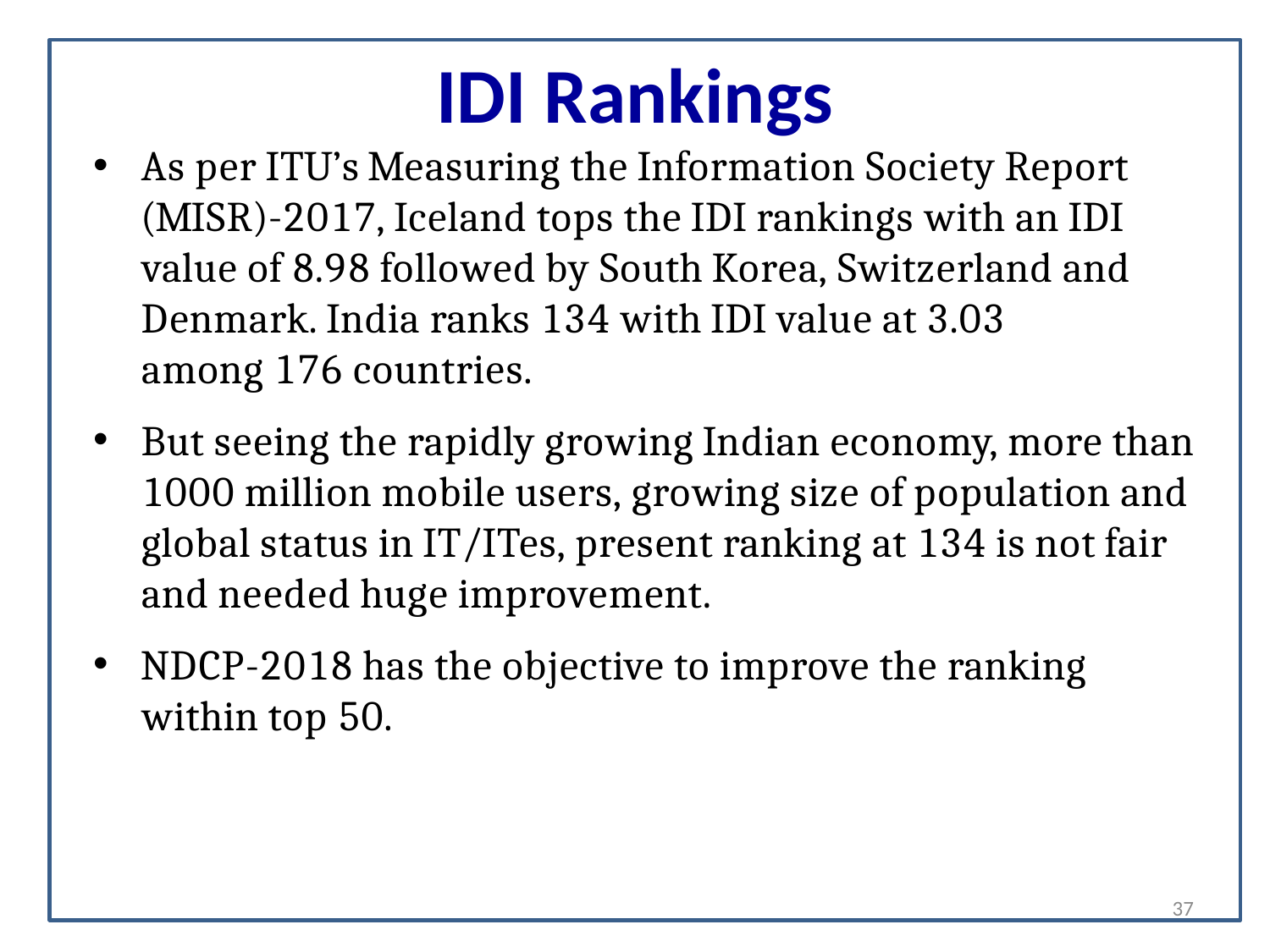

# IDI Rankings

As per ITU’s Measuring the Information Society Report (MISR)-2017, Iceland tops the IDI rankings with an IDI value of 8.98 followed by South Korea, Switzerland and Denmark. India ranks 134 with IDI value at 3.03
among 176 countries.
But seeing the rapidly growing Indian economy, more than 1000 million mobile users, growing size of population and global status in IT/ITes, present ranking at 134 is not fair and needed huge improvement.
NDCP-2018 has the objective to improve the ranking within top 50.

37